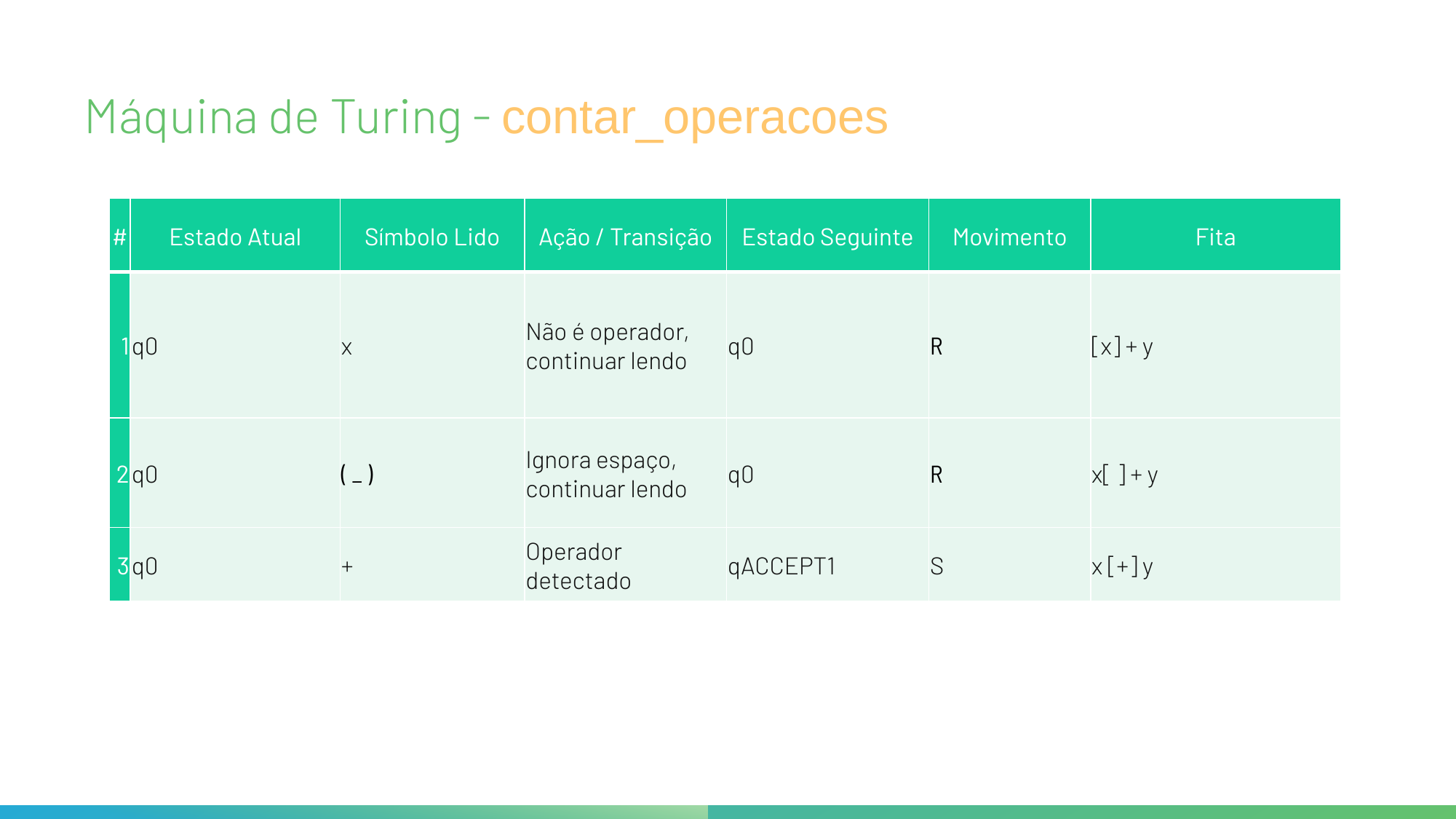

# Máquina de Turing - contar_operacoes
| # | Estado Atual | Símbolo Lido | Ação / Transição | Estado Seguinte | Movimento | Fita |
| --- | --- | --- | --- | --- | --- | --- |
| 1 | q0 | x | Não é operador, continuar lendo | q0 | R | [x] + y |
| 2 | q0 | ( \_ ) | Ignora espaço, continuar lendo | q0 | R | x[ ] + y |
| 3 | q0 | + | Operador detectado | qACCEPT1 | S | x [+] y |